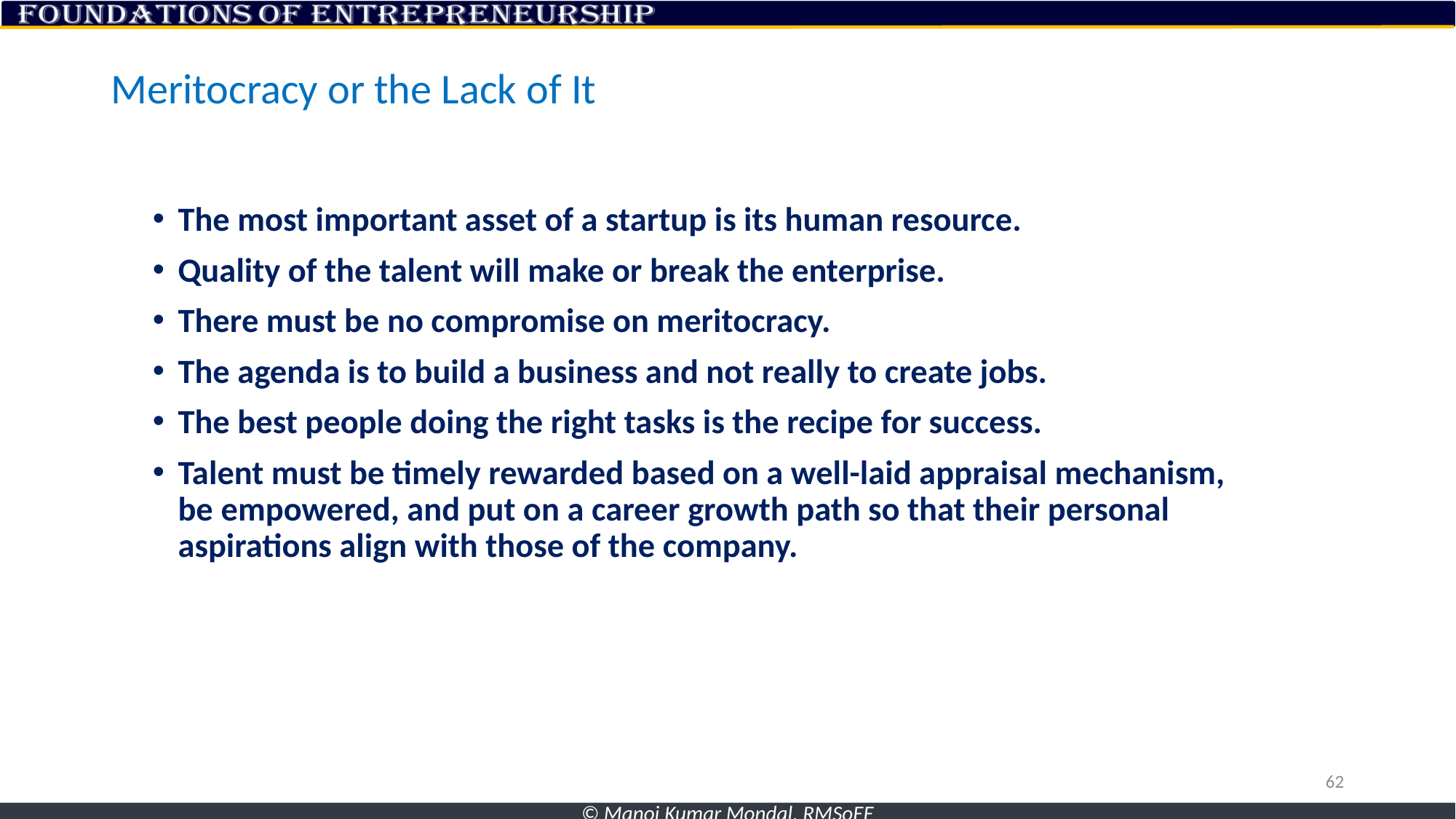

# Meritocracy or the Lack of It
The most important asset of a startup is its human resource.
Quality of the talent will make or break the enterprise.
There must be no compromise on meritocracy.
The agenda is to build a business and not really to create jobs.
The best people doing the right tasks is the recipe for success.
Talent must be timely rewarded based on a well-laid appraisal mechanism, be empowered, and put on a career growth path so that their personal aspirations align with those of the company.
62